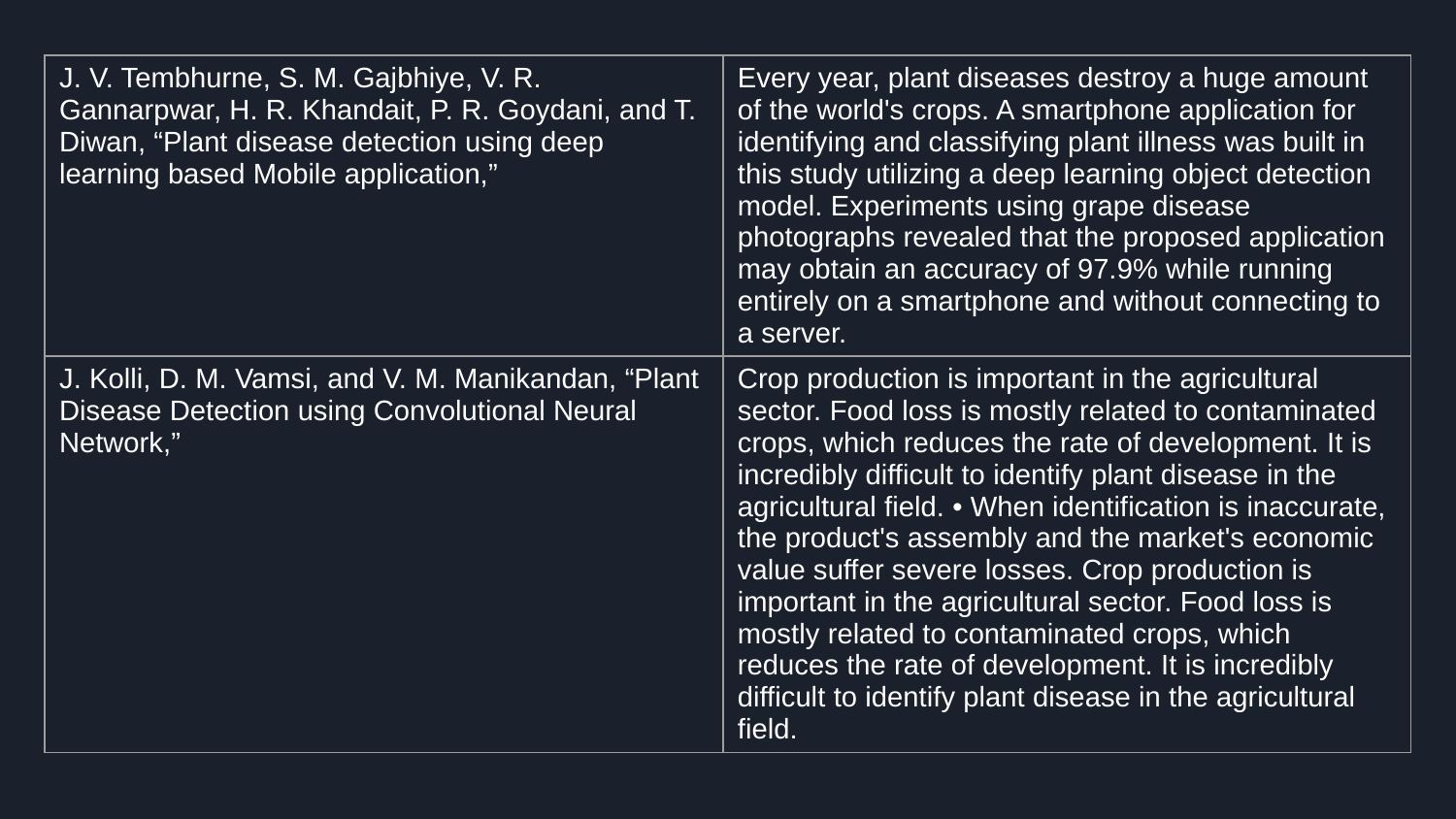

| J. V. Tembhurne, S. M. Gajbhiye, V. R. Gannarpwar, H. R. Khandait, P. R. Goydani, and T. Diwan, “Plant disease detection using deep learning based Mobile application,” | Every year, plant diseases destroy a huge amount of the world's crops. A smartphone application for identifying and classifying plant illness was built in this study utilizing a deep learning object detection model. Experiments using grape disease photographs revealed that the proposed application may obtain an accuracy of 97.9% while running entirely on a smartphone and without connecting to a server. |
| --- | --- |
| J. Kolli, D. M. Vamsi, and V. M. Manikandan, “Plant Disease Detection using Convolutional Neural Network,” | Crop production is important in the agricultural sector. Food loss is mostly related to contaminated crops, which reduces the rate of development. It is incredibly difficult to identify plant disease in the agricultural field. • When identification is inaccurate, the product's assembly and the market's economic value suffer severe losses. Crop production is important in the agricultural sector. Food loss is mostly related to contaminated crops, which reduces the rate of development. It is incredibly difficult to identify plant disease in the agricultural field. |